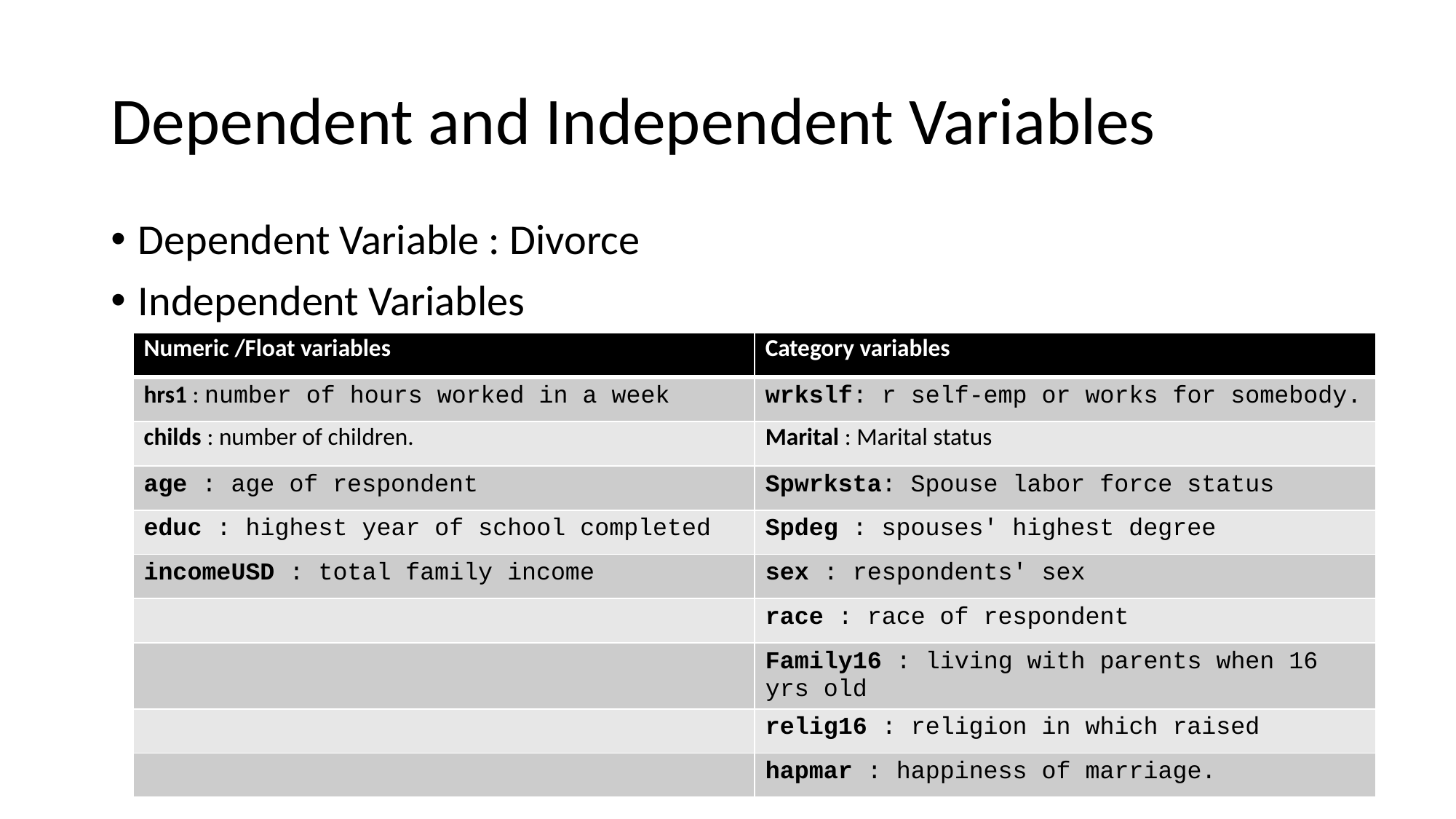

# Dependent and Independent Variables
Dependent Variable : Divorce
Independent Variables

| Numeric /Float variables | Category variables |
| --- | --- |
| hrs1 : number of hours worked in a week | wrkslf: r self-emp or works for somebody. |
| childs : number of children. | Marital : Marital status |
| age : age of respondent | Spwrksta: Spouse labor force status |
| educ : highest year of school completed | Spdeg : spouses' highest degree |
| incomeUSD : total family income | sex : respondents' sex |
|  | race : race of respondent |
|  | Family16 : living with parents when 16 yrs old |
|  | relig16 : religion in which raised |
|  | hapmar : happiness of marriage. |